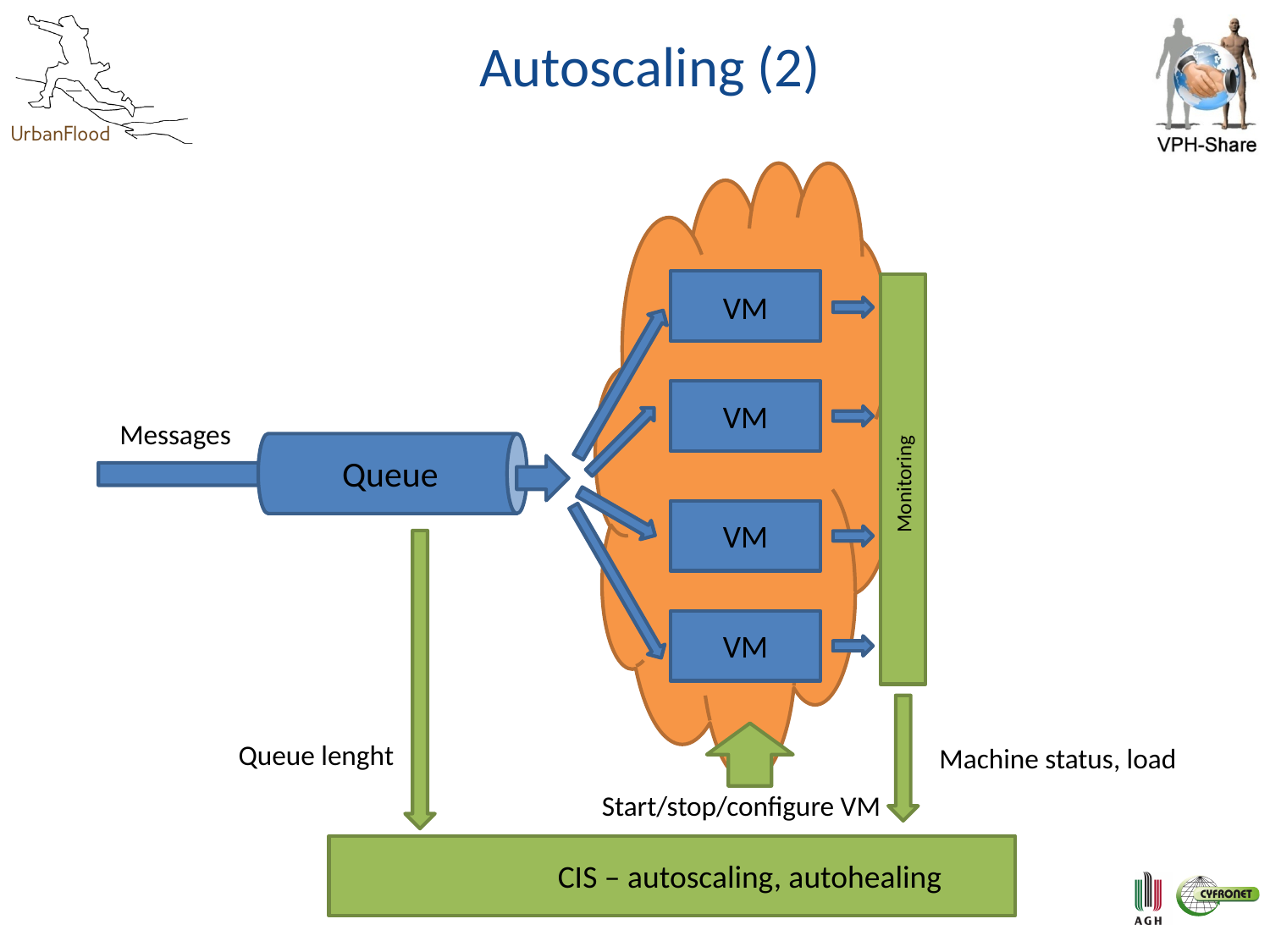

# Autoscaling (2)

VM

VM

Messages

Queue

Monitoring

VM

VM

Queue lenght
Machine status, load

Start/stop/configure VM

CIS – autoscaling, autohealing